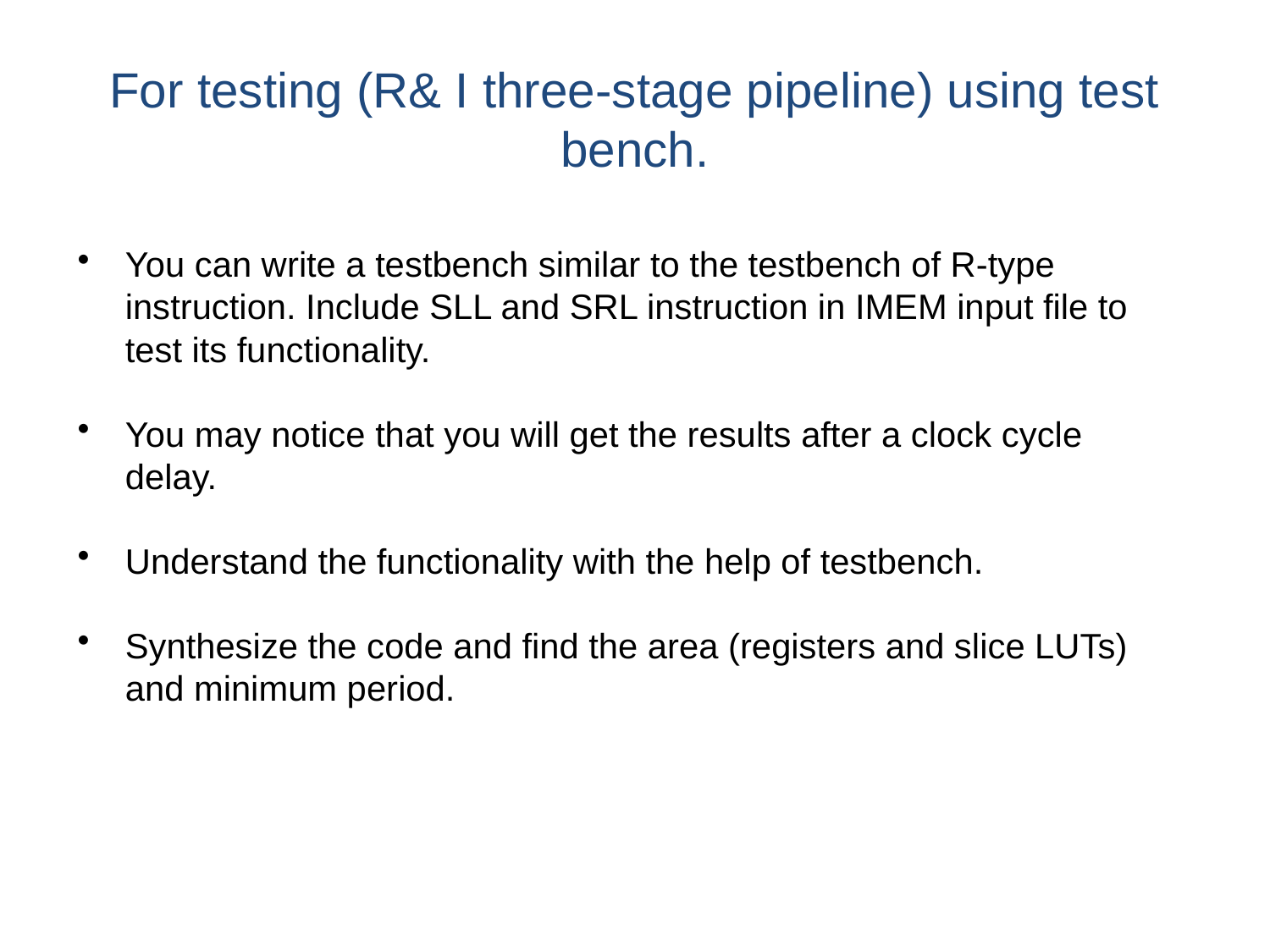

# For testing (R& I three-stage pipeline) using test bench.
You can write a testbench similar to the testbench of R-type instruction. Include SLL and SRL instruction in IMEM input file to test its functionality.

You may notice that you will get the results after a clock cycle delay.

Understand the functionality with the help of testbench.

Synthesize the code and find the area (registers and slice LUTs) and minimum period.